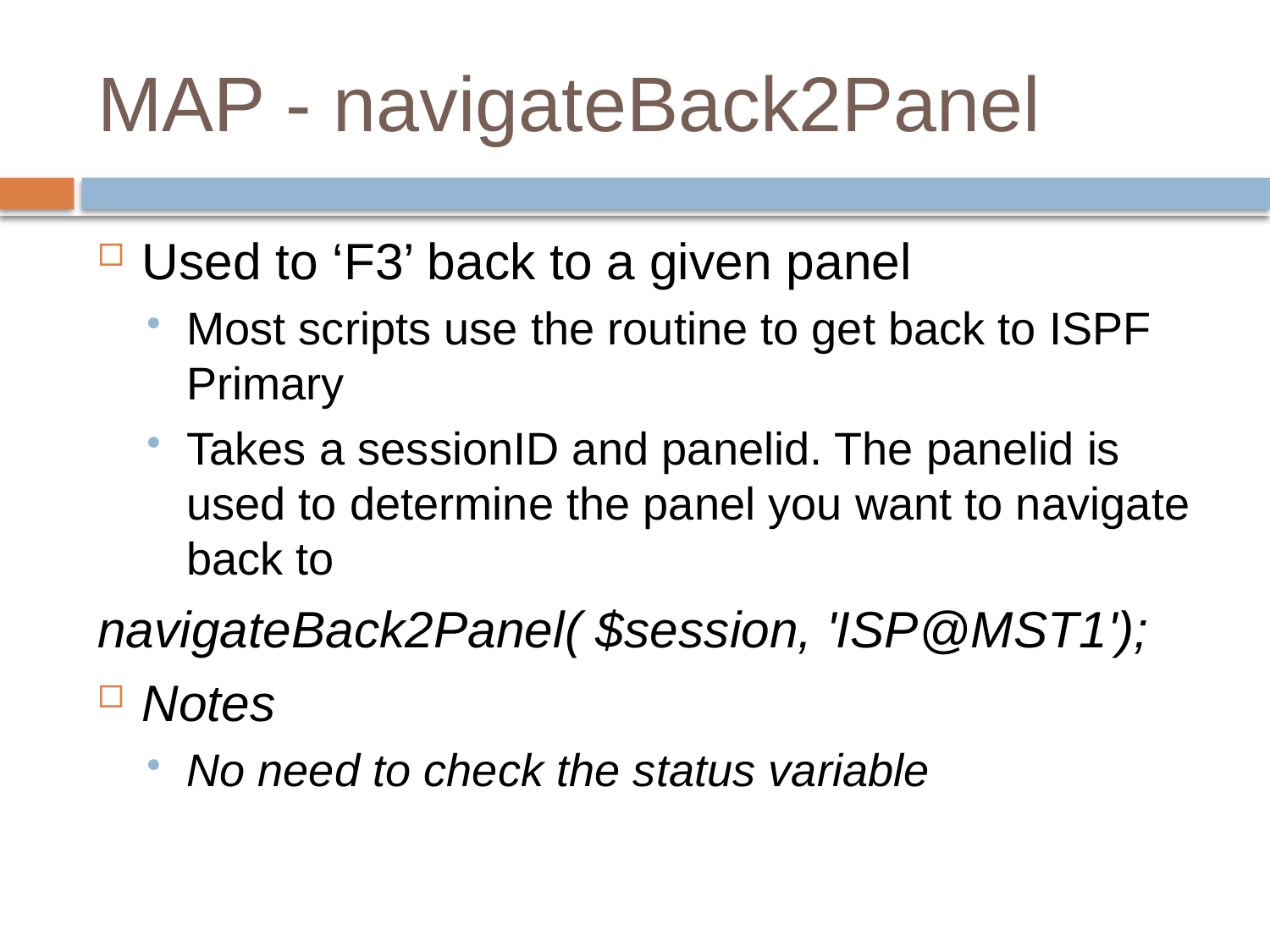

# MAP - navigateBack2Panel
Used to ‘F3’ back to a given panel
Most scripts use the routine to get back to ISPF Primary
Takes a sessionID and panelid. The panelid is used to determine the panel you want to navigate back to
navigateBack2Panel( $session, 'ISP@MST1');
Notes
No need to check the status variable